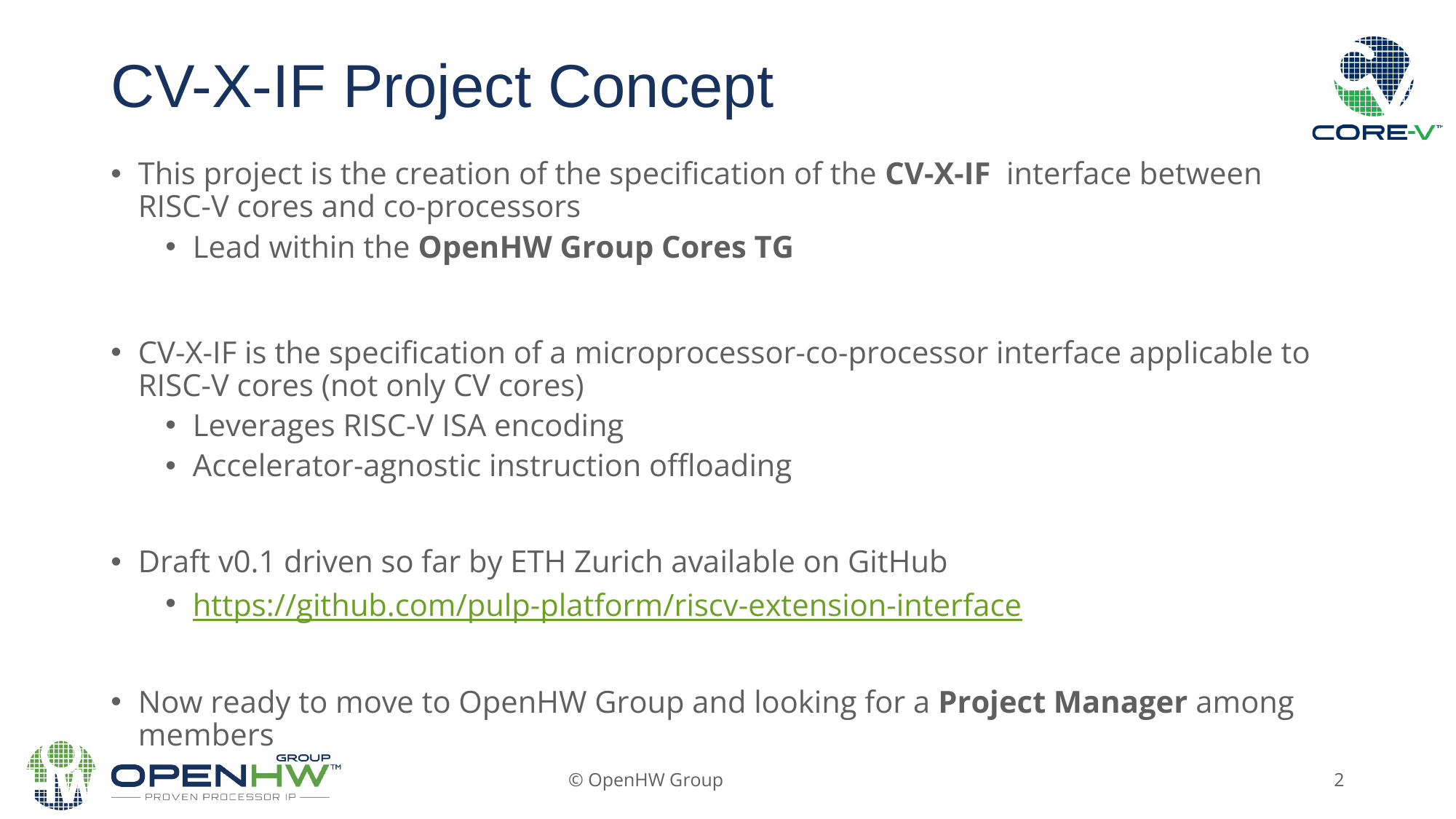

# CV-X-IF Project Concept
This project is the creation of the specification of the CV-X-IF  interface between RISC-V cores and co-processors
Lead within the OpenHW Group Cores TG

CV-X-IF is the specification of a microprocessor-co-processor interface applicable to RISC-V cores (not only CV cores)
Leverages RISC-V ISA encoding
Accelerator-agnostic instruction offloading

Draft v0.1 driven so far by ETH Zurich available on GitHub
https://github.com/pulp-platform/riscv-extension-interface

Now ready to move to OpenHW Group and looking for a Project Manager among members
© OpenHW Group
2